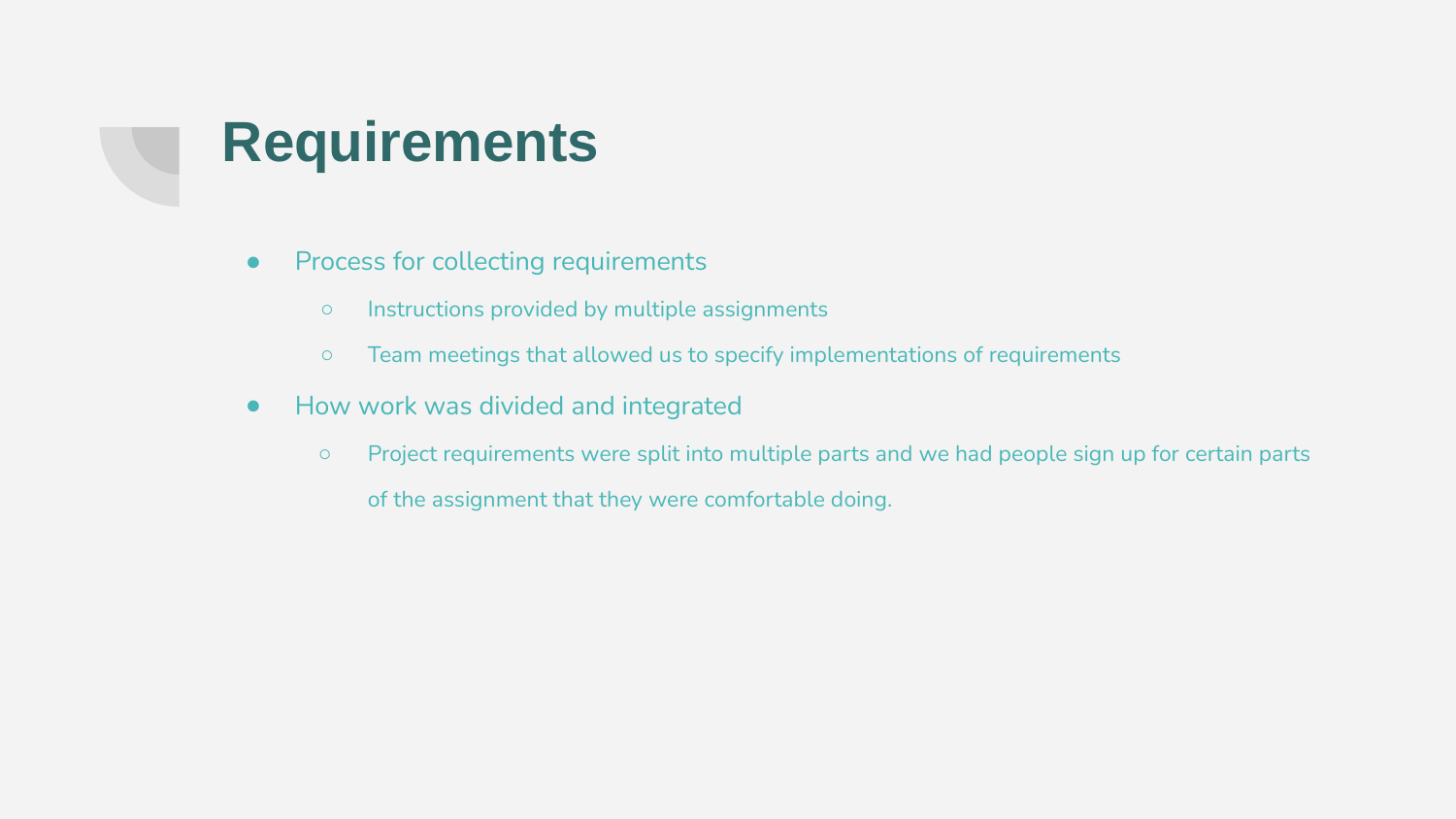

# Requirements
Process for collecting requirements
Instructions provided by multiple assignments
Team meetings that allowed us to specify implementations of requirements
How work was divided and integrated
Project requirements were split into multiple parts and we had people sign up for certain parts of the assignment that they were comfortable doing.